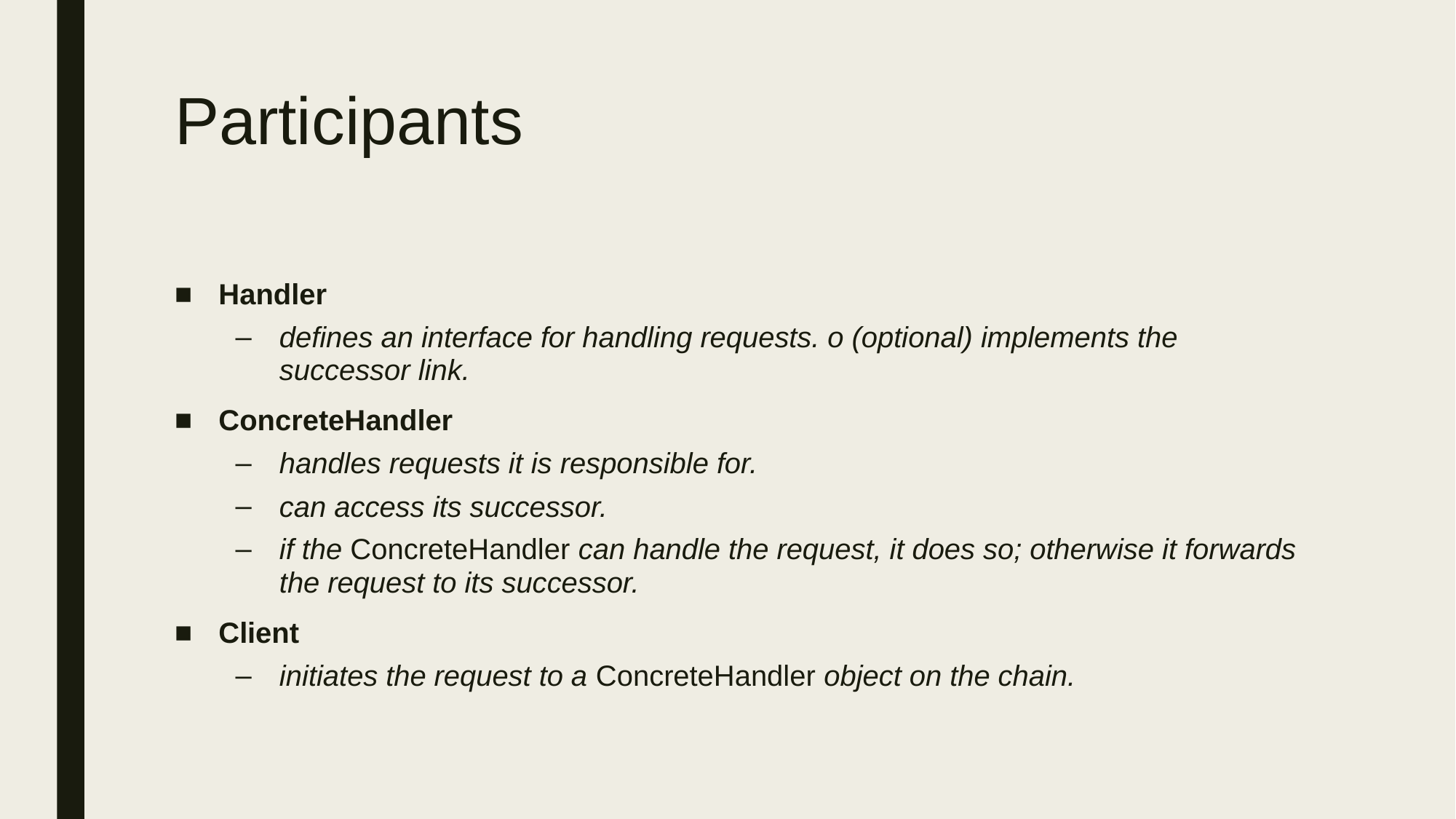

# Participants
Handler
defines an interface for handling requests. o (optional) implements the successor link.
ConcreteHandler
handles requests it is responsible for.
can access its successor.
if the ConcreteHandler can handle the request, it does so; otherwise it forwards the request to its successor.
Client
initiates the request to a ConcreteHandler object on the chain.